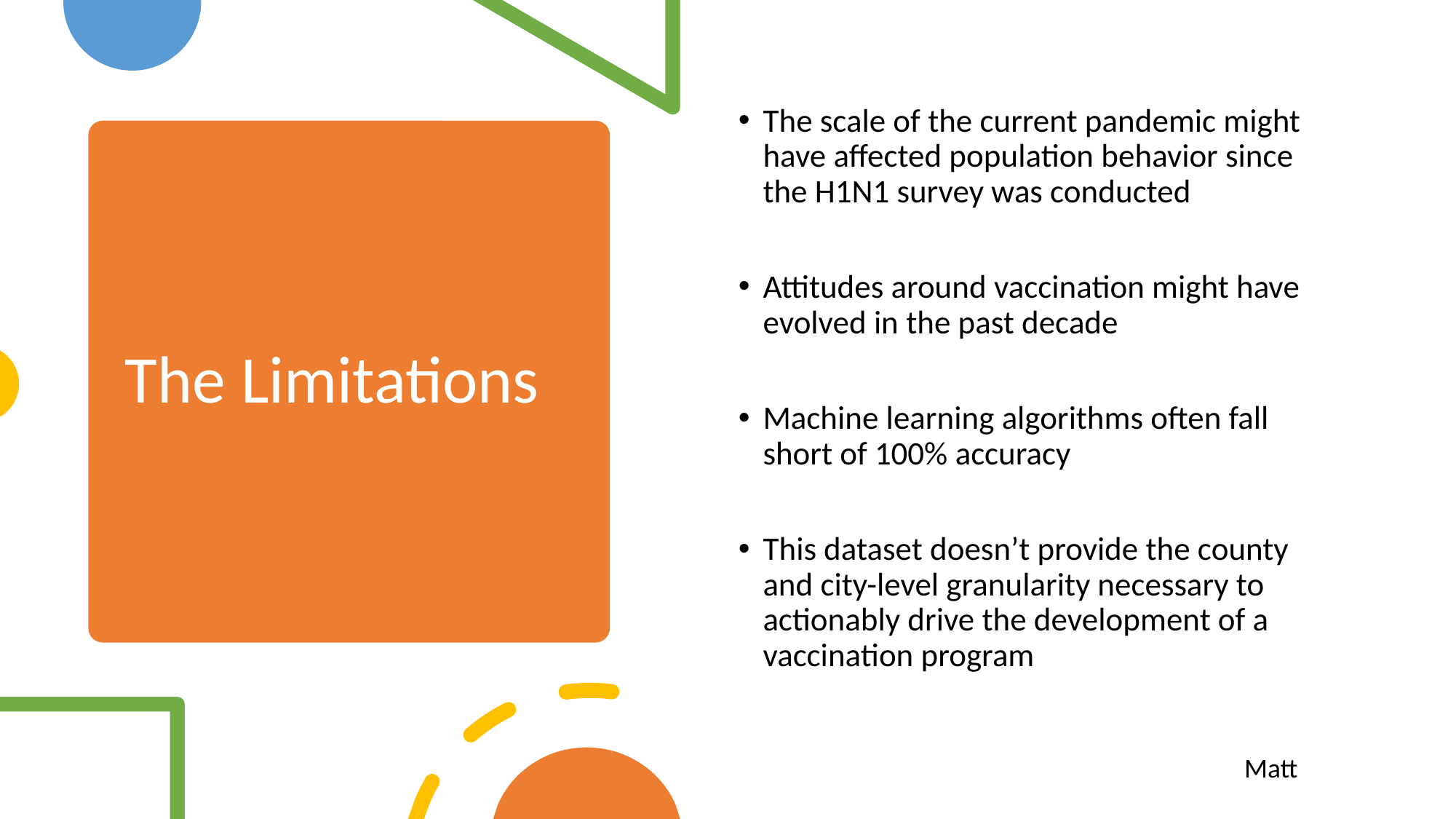

The scale of the current pandemic might have affected population behavior since the H1N1 survey was conducted

Attitudes around vaccination might have evolved in the past decade

Machine learning algorithms often fall short of 100% accuracy

This dataset doesn’t provide the county and city-level granularity necessary to actionably drive the development of a vaccination program

# The Limitations

Matt